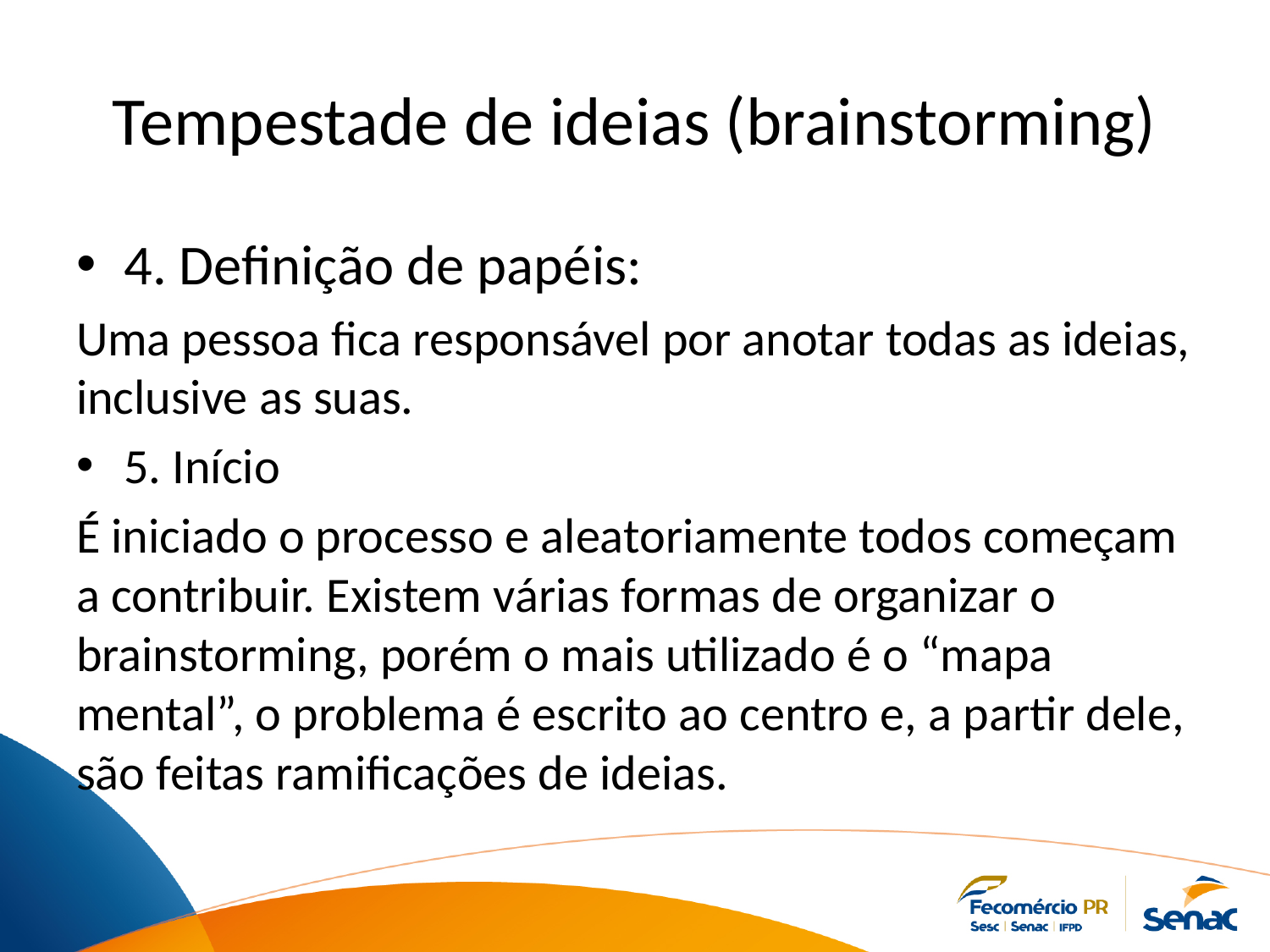

# Tempestade de ideias (brainstorming)
4. Definição de papéis:
Uma pessoa fica responsável por anotar todas as ideias, inclusive as suas.
5. Início
É iniciado o processo e aleatoriamente todos começam a contribuir. Existem várias formas de organizar o brainstorming, porém o mais utilizado é o “mapa mental”, o problema é escrito ao centro e, a partir dele, são feitas ramificações de ideias.